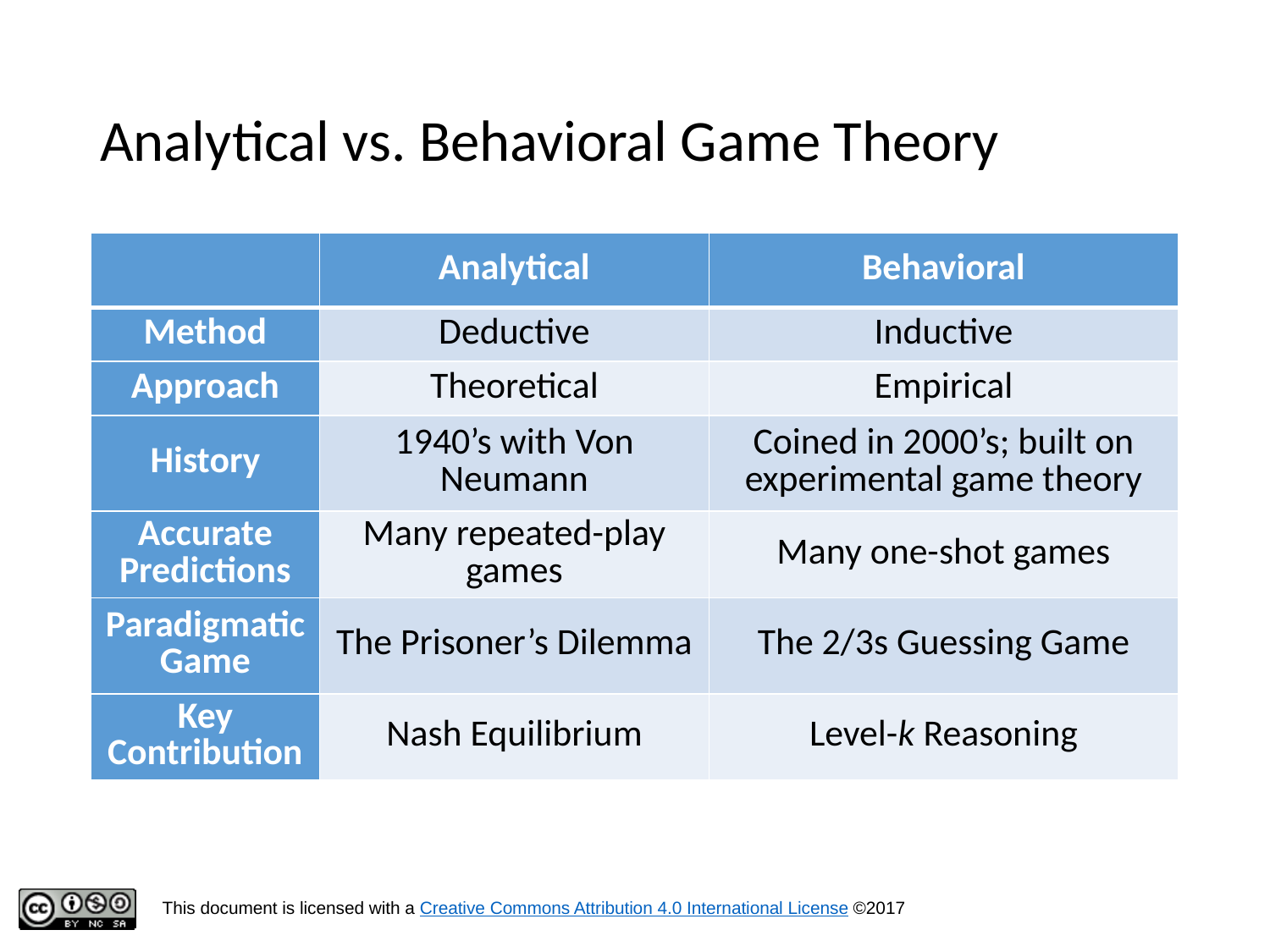

# Analytical vs. Behavioral Game Theory
|  | Analytical | Behavioral |
| --- | --- | --- |
| Method | Deductive | Inductive |
| Approach | Theoretical | Empirical |
| History | 1940’s with Von Neumann | Coined in 2000’s; built on experimental game theory |
| Accurate Predictions | Many repeated-play games | Many one-shot games |
| Paradigmatic Game | The Prisoner’s Dilemma | The 2/3s Guessing Game |
| Key Contribution | Nash Equilibrium | Level-k Reasoning |